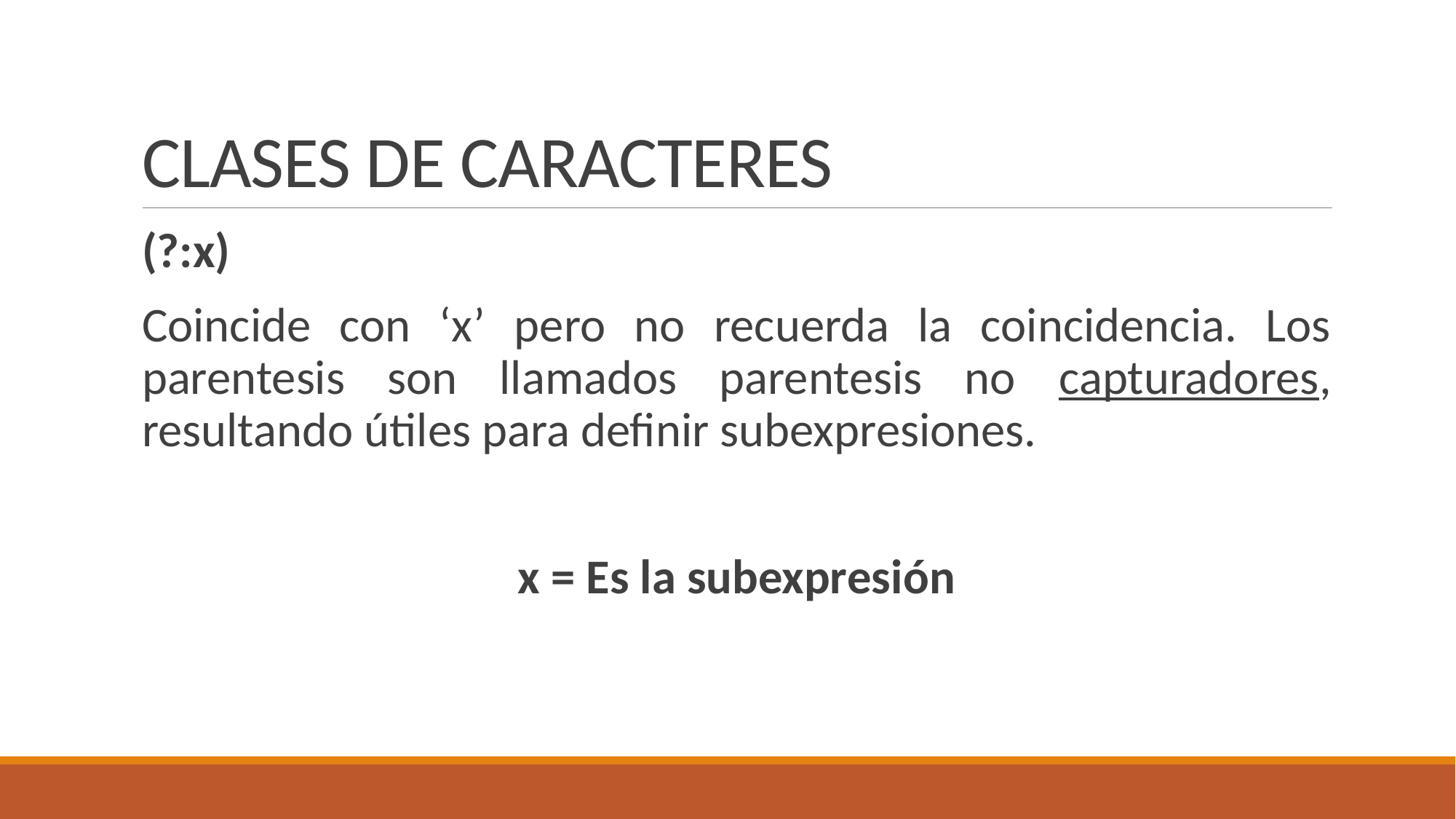

# CLASES DE CARACTERES
(?:x)
Coincide con ‘x’ pero no recuerda la coincidencia. Los parentesis son llamados parentesis no capturadores, resultando útiles para definir subexpresiones.

x = Es la subexpresión